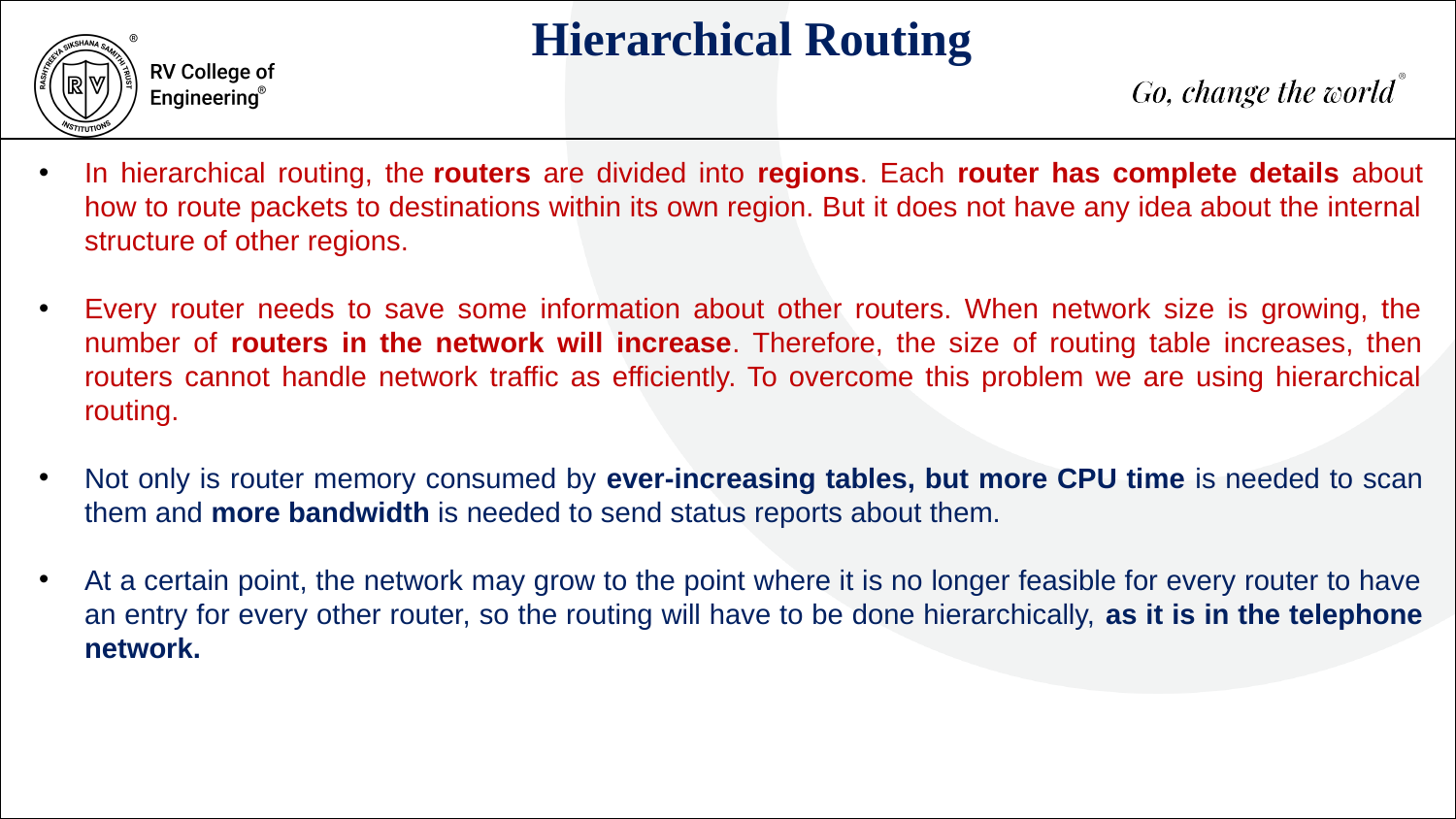

Hierarchical Routing

In hierarchical routing, the routers are divided into regions. Each router has complete details about how to route packets to destinations within its own region. But it does not have any idea about the internal structure of other regions.

Every router needs to save some information about other routers. When network size is growing, the number of routers in the network will increase. Therefore, the size of routing table increases, then routers cannot handle network traffic as efficiently. To overcome this problem we are using hierarchical routing.

Not only is router memory consumed by ever-increasing tables, but more CPU time is needed to scan them and more bandwidth is needed to send status reports about them.

At a certain point, the network may grow to the point where it is no longer feasible for every router to have an entry for every other router, so the routing will have to be done hierarchically, as it is in the telephone network.